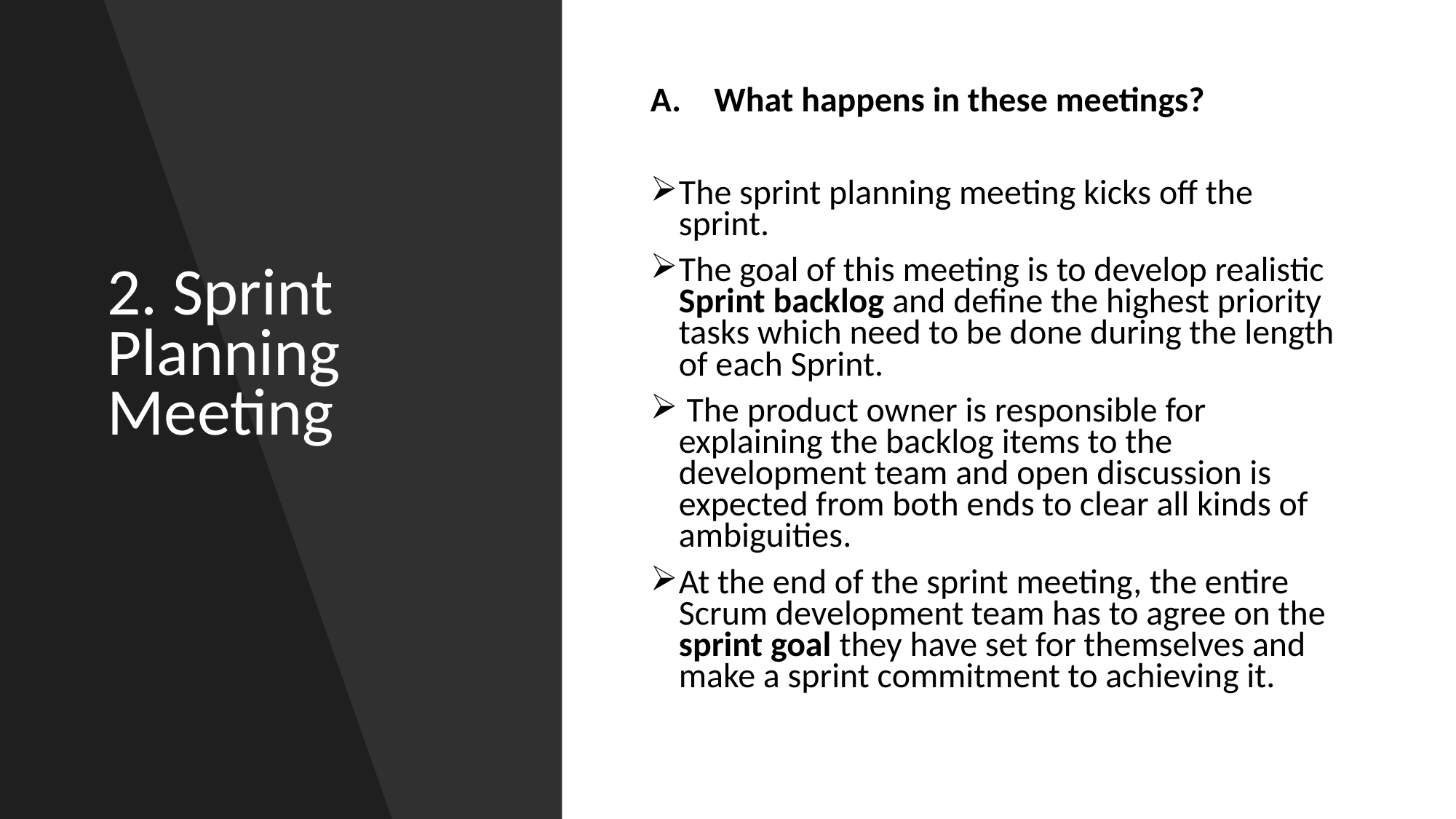

# 2. Sprint Planning Meeting
What happens in these meetings?

The sprint planning meeting kicks off the sprint.
The goal of this meeting is to develop realistic Sprint backlog and define the highest priority tasks which need to be done during the length of each Sprint.
 The product owner is responsible for explaining the backlog items to the development team and open discussion is expected from both ends to clear all kinds of ambiguities.
At the end of the sprint meeting, the entire Scrum development team has to agree on the sprint goal they have set for themselves and make a sprint commitment to achieving it.